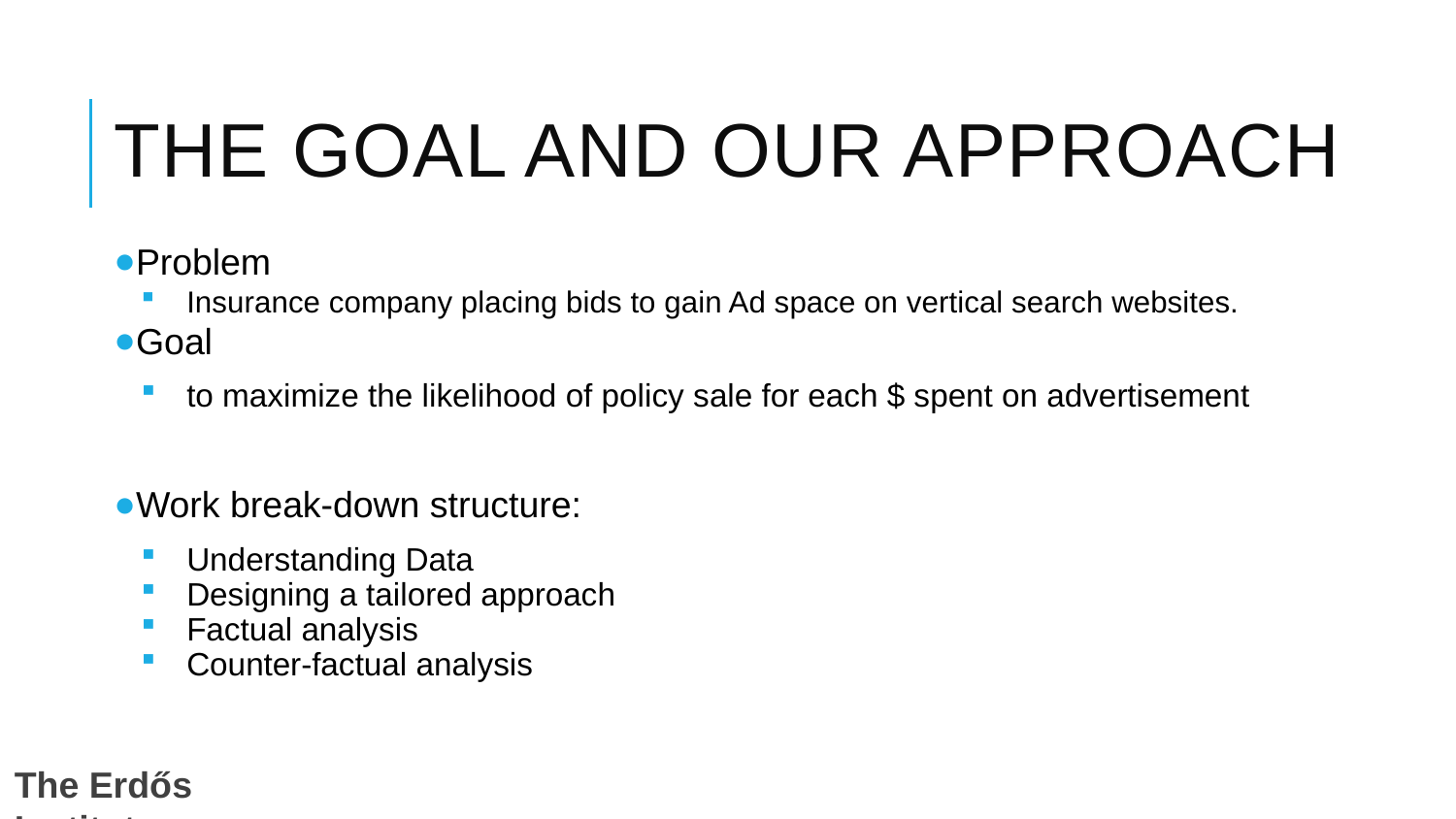

# The Goal and Our Approach
Problem
Insurance company placing bids to gain Ad space on vertical search websites.
Goal

to maximize the likelihood of policy sale for each $ spent on advertisement

Work break-down structure:

Understanding Data
Designing a tailored approach
Factual analysis
Counter-factual analysis

The Erdős Institute